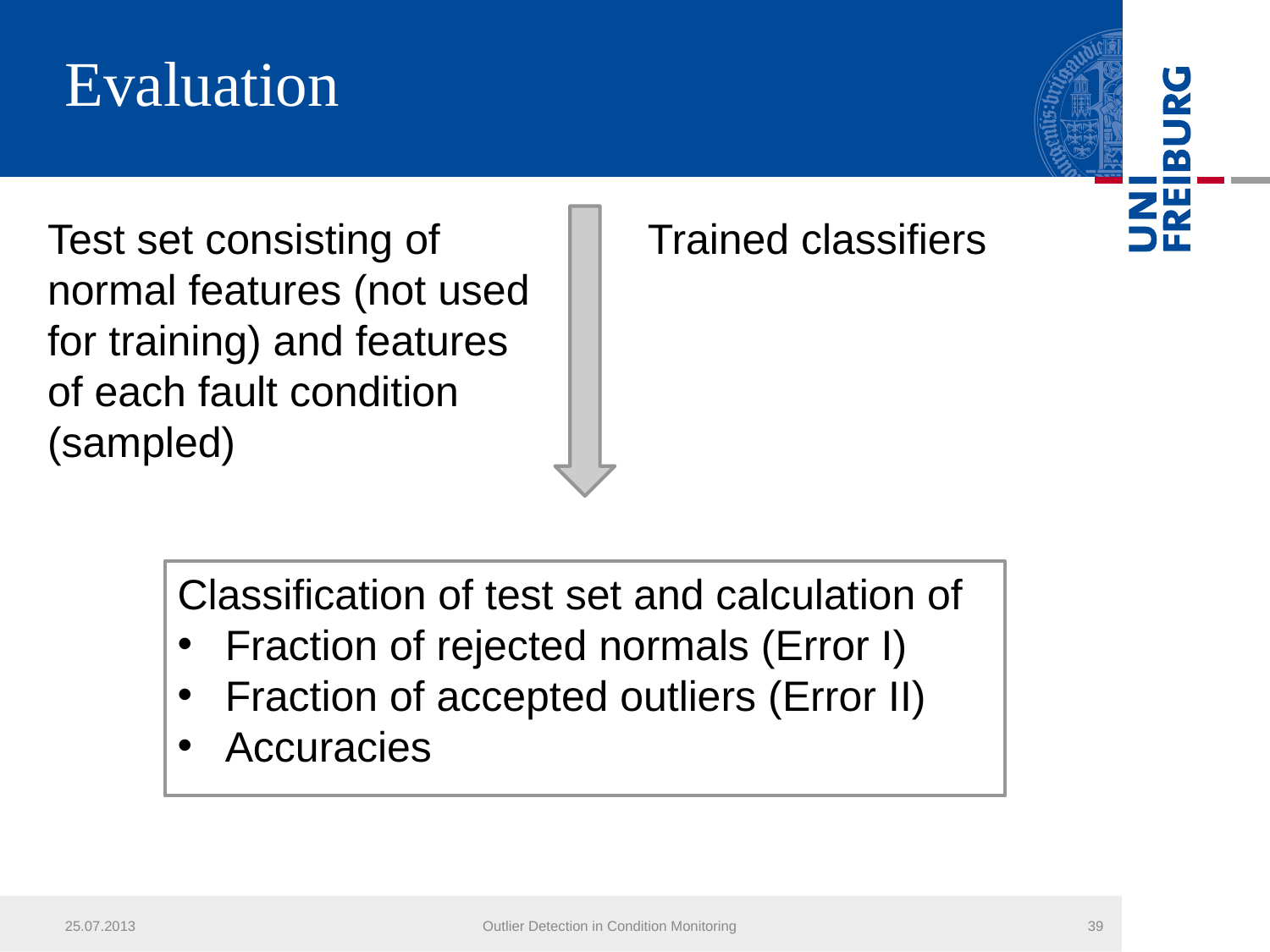

# Evaluation
Test set consisting of  normal features (not used for training) and features of each fault condition
(sampled)

Trained classifiers

Classification of test set and calculation of
Fraction of rejected normals (Error I)
Fraction of accepted outliers (Error II)
Accuracies
25.07.2013

Outlier Detection in Condition Monitoring

39